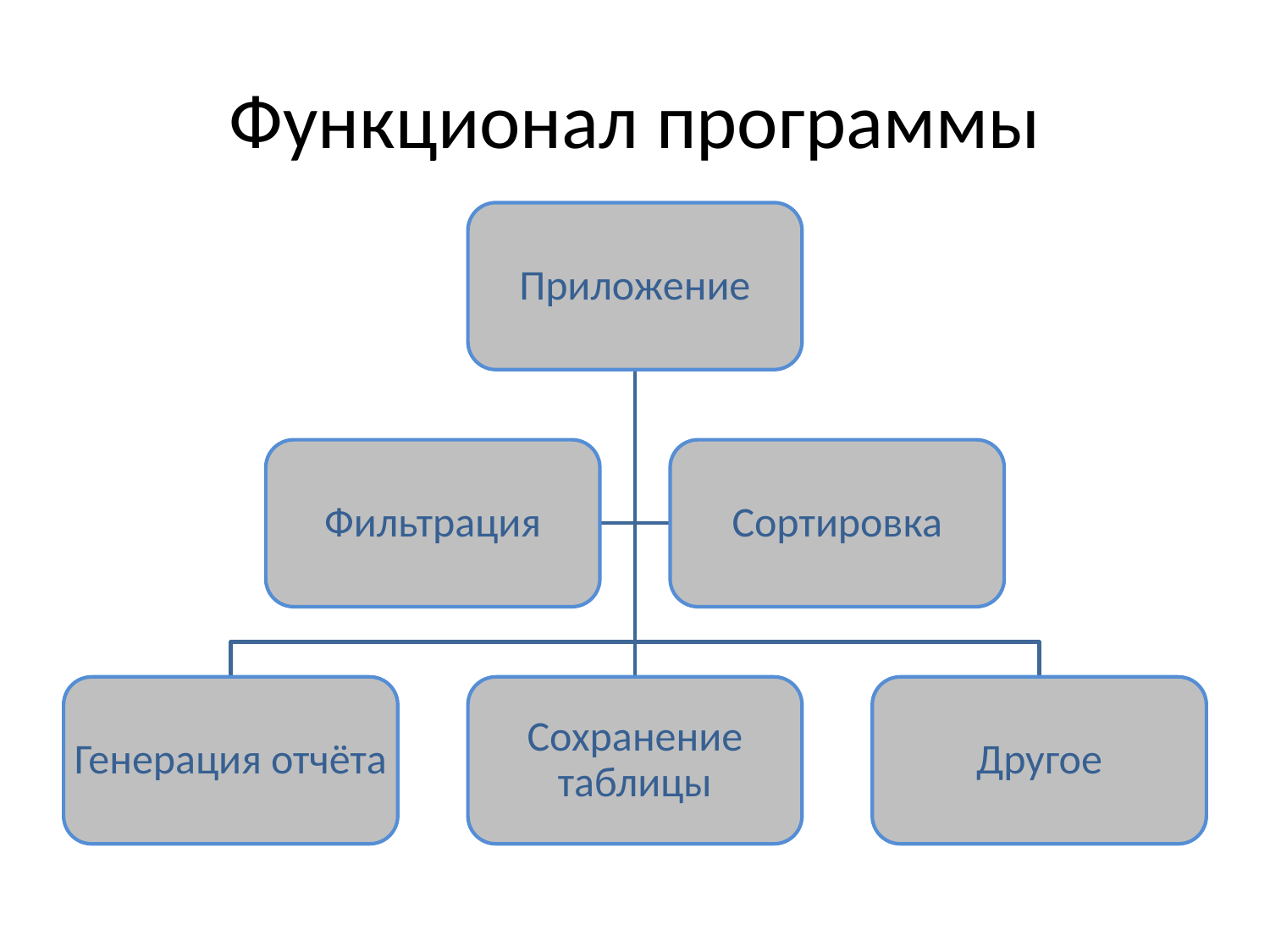

# Функционал программы
Приложение
Генерация отчёта
Сохранение таблицы
Другое
Фильтрация
Сортировка